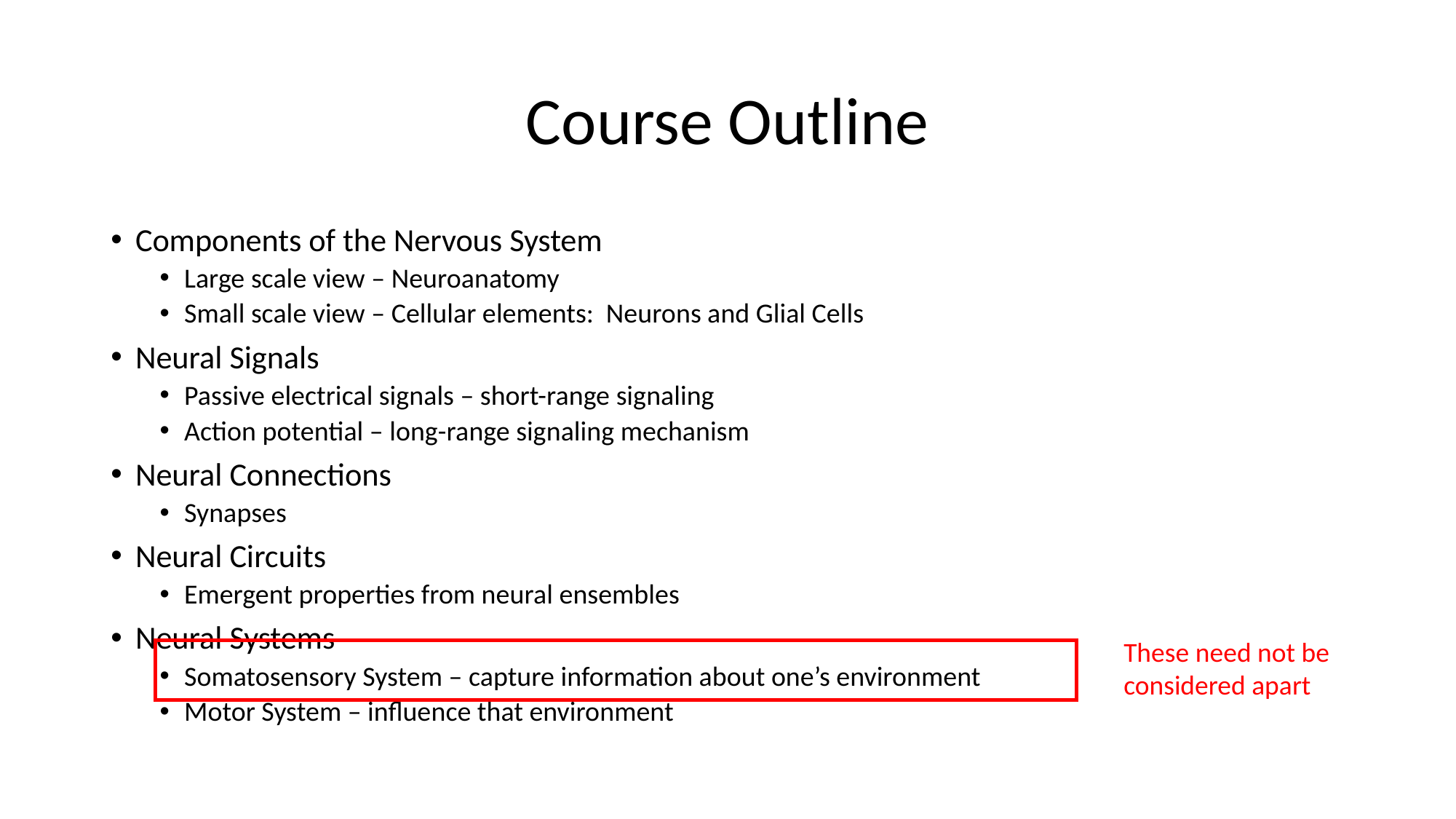

# Course Outline
Components of the Nervous System
Large scale view – Neuroanatomy
Small scale view – Cellular elements:  Neurons and Glial Cells
Neural Signals
Passive electrical signals – short-range signaling
Action potential – long-range signaling mechanism
Neural Connections
Synapses
Neural Circuits
Emergent properties from neural ensembles
Neural Systems
Somatosensory System – capture information about one’s environment
Motor System – influence that environment
These need not be considered apart